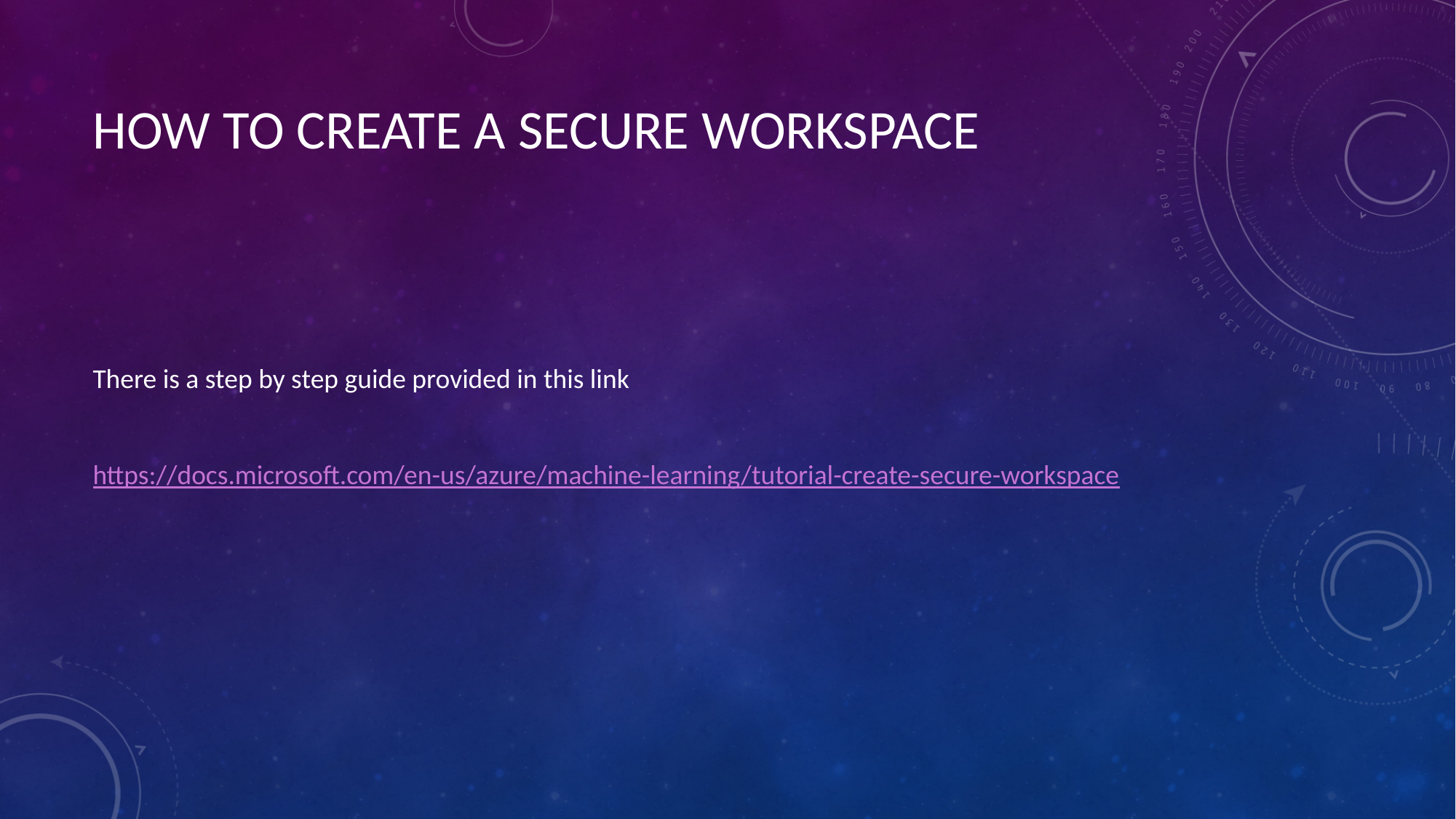

# How to create a secure workspace
There is a step by step guide provided in this link

https://docs.microsoft.com/en-us/azure/machine-learning/tutorial-create-secure-workspace